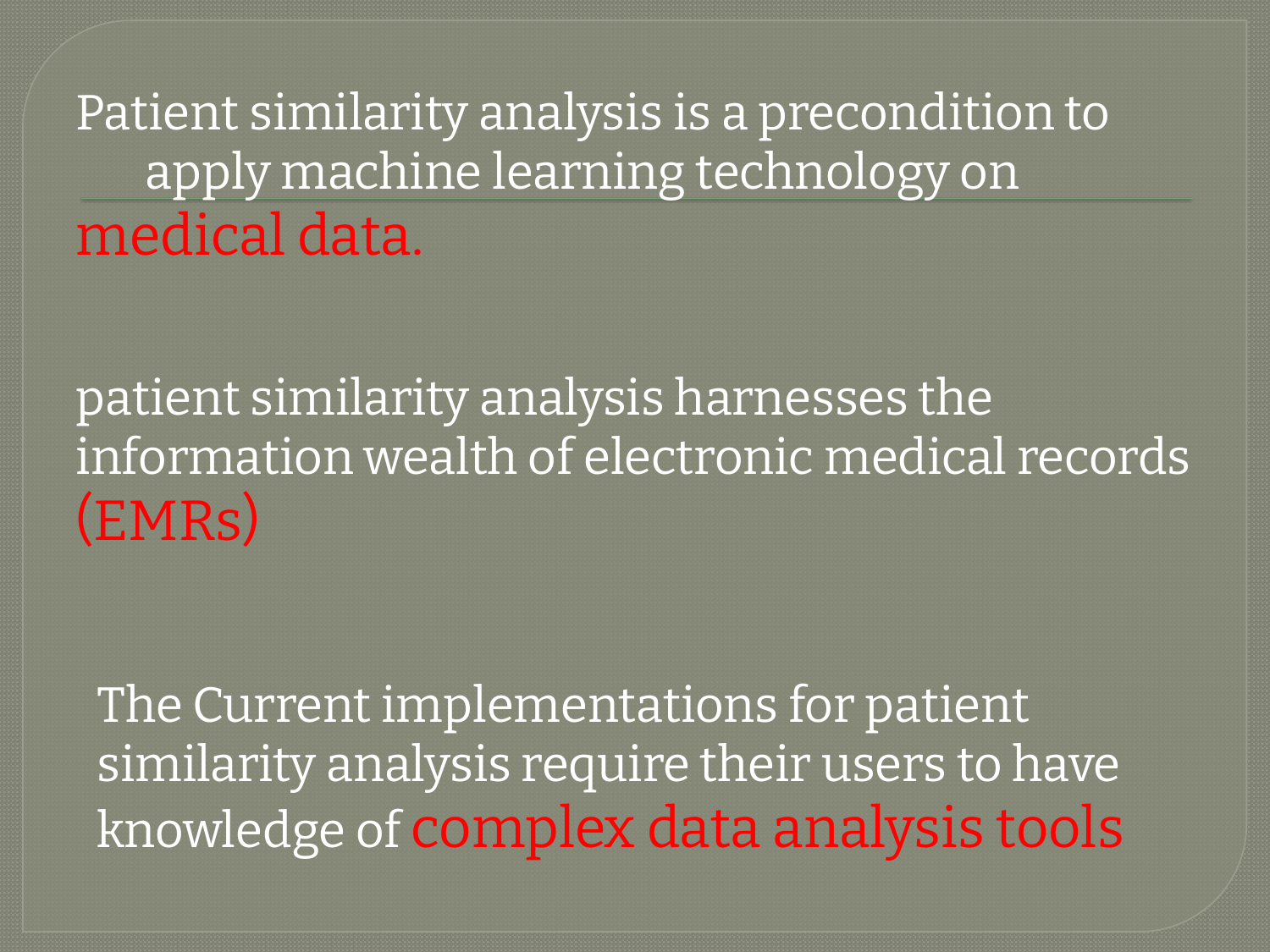

Patient similarity analysis is a precondition to               apply machine learning technology on medical data.
patient similarity analysis harnesses the information wealth of electronic medical records (EMRs)
The Current implementations for patient similarity analysis require their users to have knowledge of complex data analysis tools